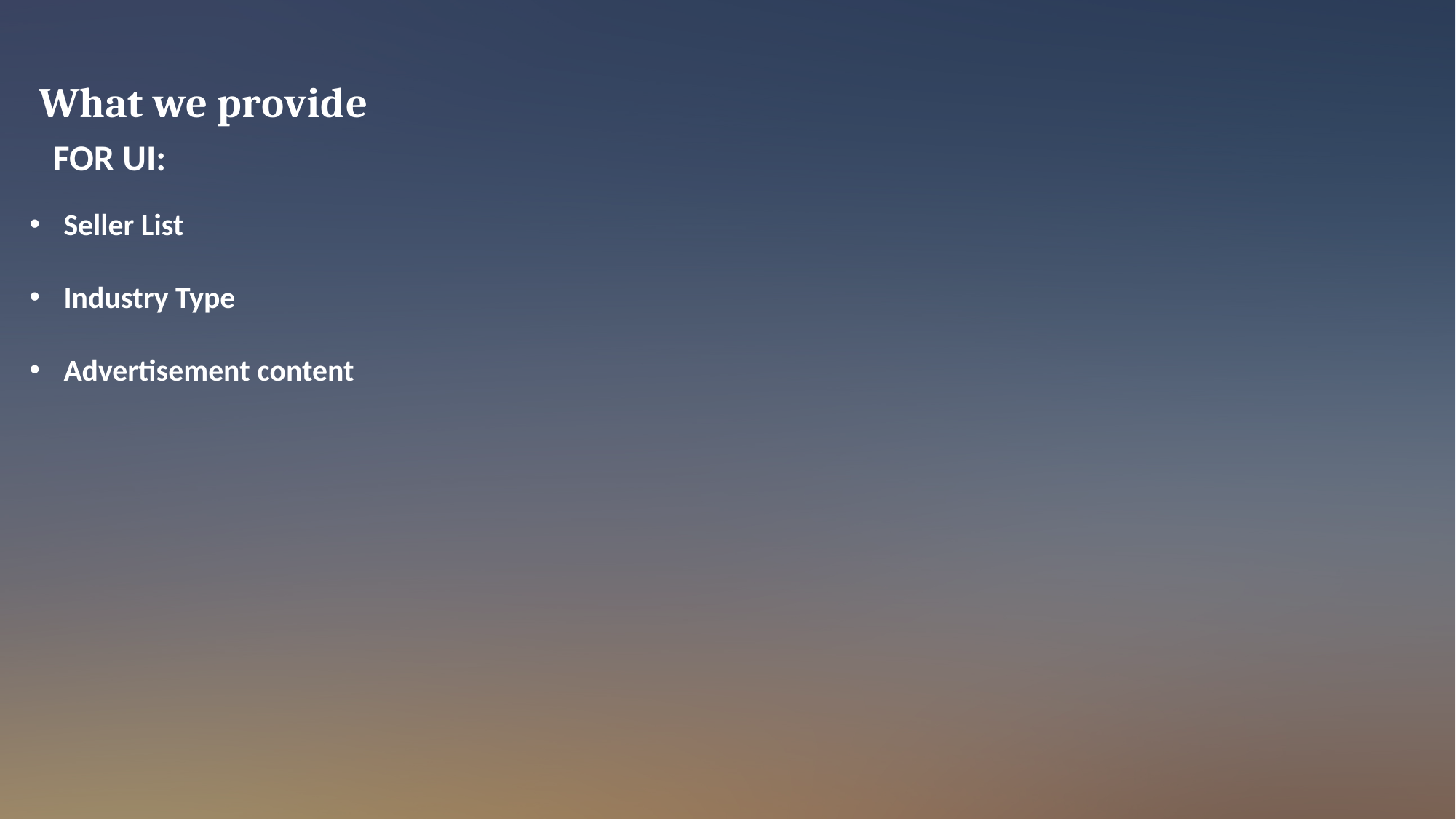

What we provide
FOR UI:
Seller List

Industry Type

Advertisement content